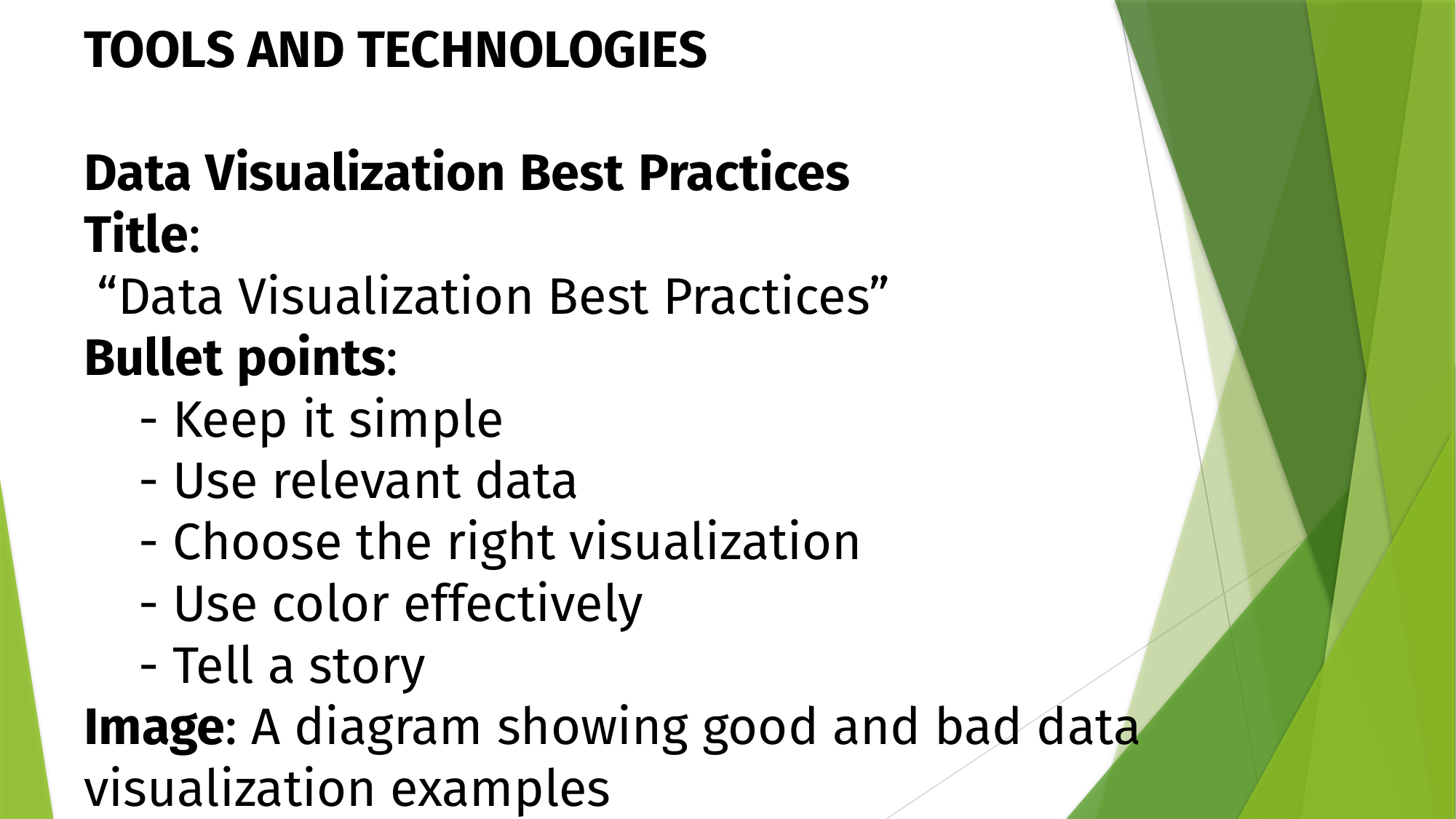

# TOOLS AND TECHNOLOGIES Data Visualization Best Practices
Title:
 “Data Visualization Best Practices”
Bullet points:
    - Keep it simple
    - Use relevant data
    - Choose the right visualization
    - Use color effectively
    - Tell a story
Image: A diagram showing good and bad data visualization examples